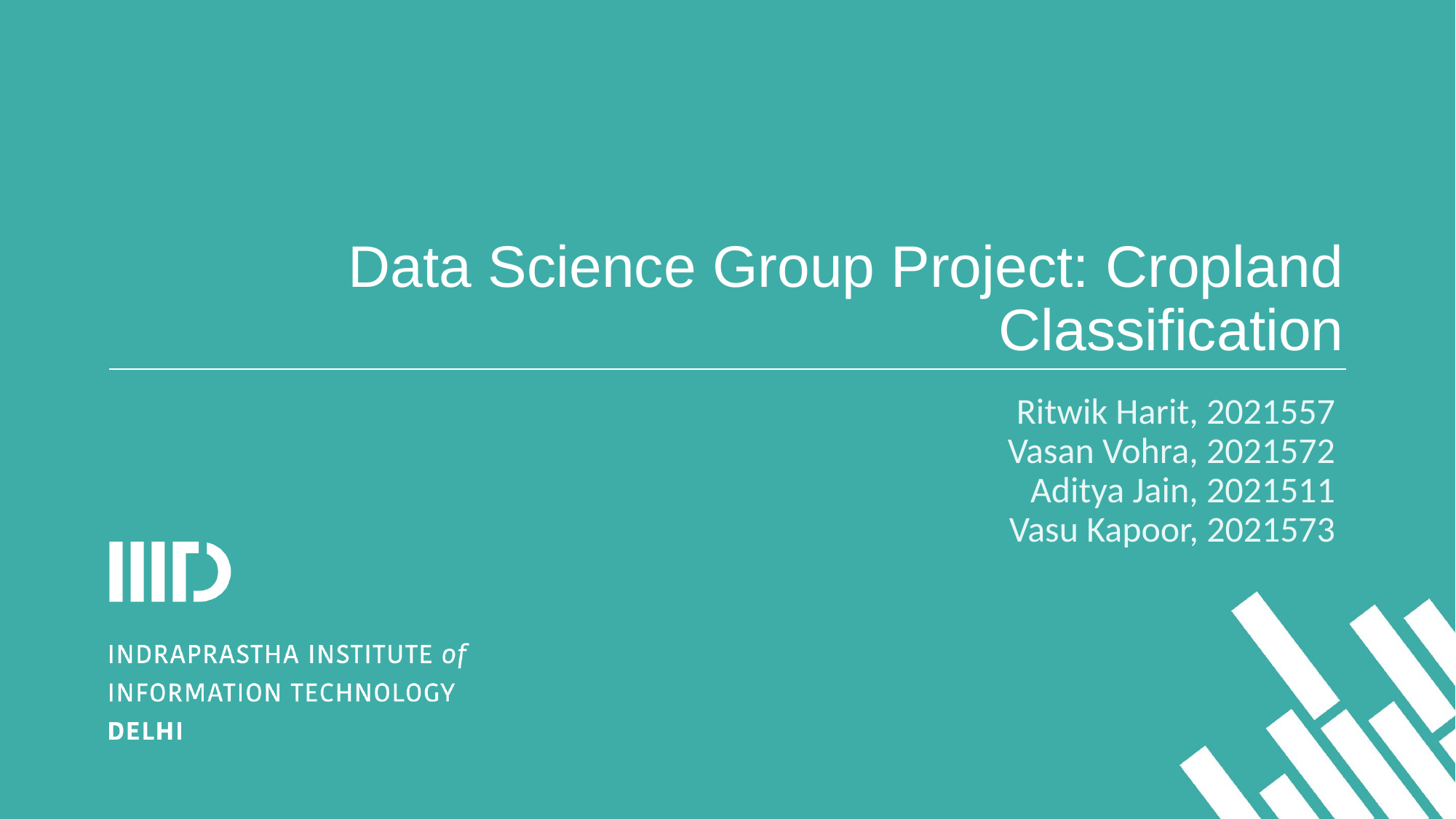

# Data Science Group Project: Cropland Classification
Ritwik Harit, 2021557
Vasan Vohra, 2021572
Aditya Jain, 2021511
Vasu Kapoor, 2021573